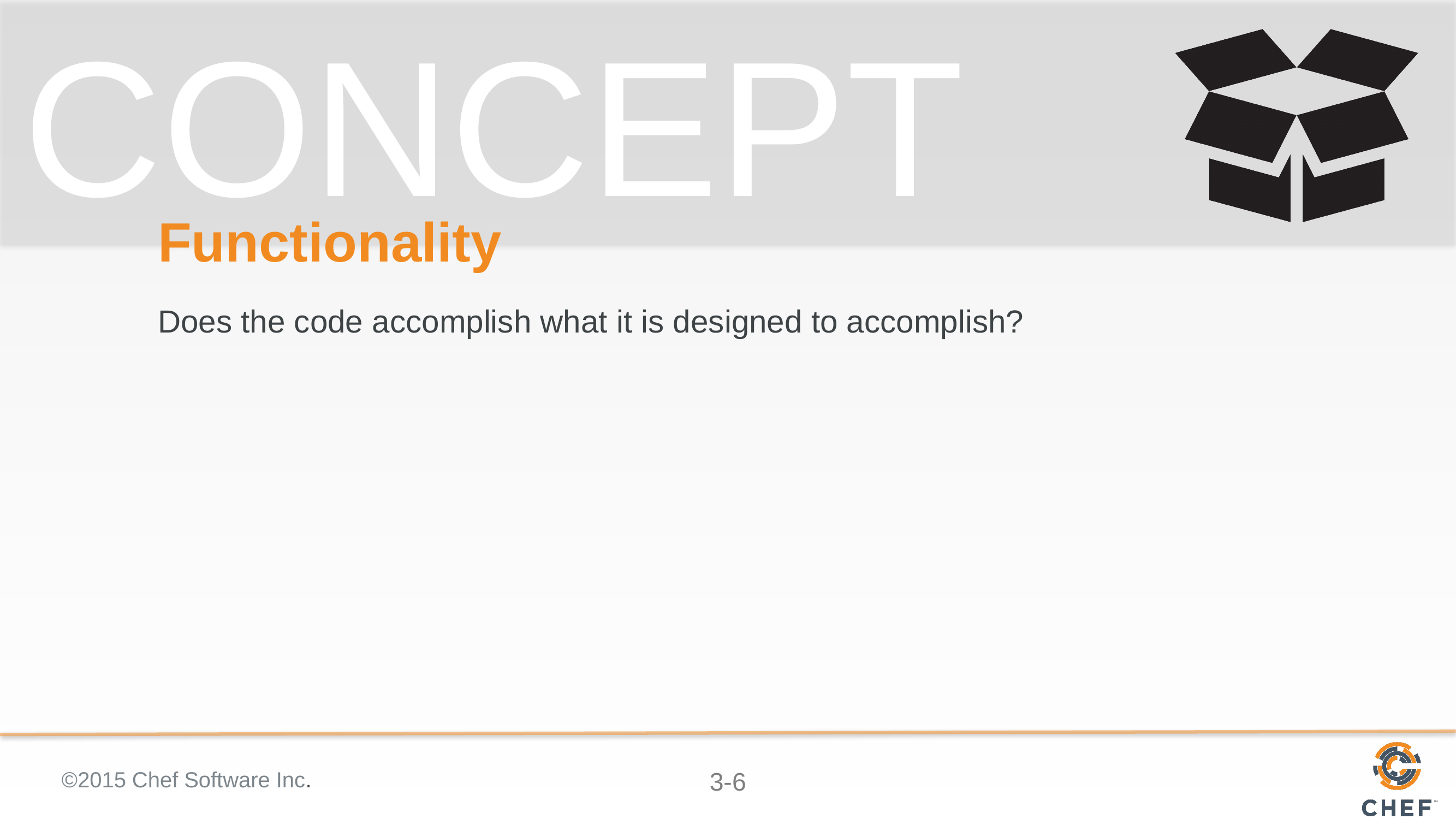

# Functionality
Does the code accomplish what it is designed to accomplish?